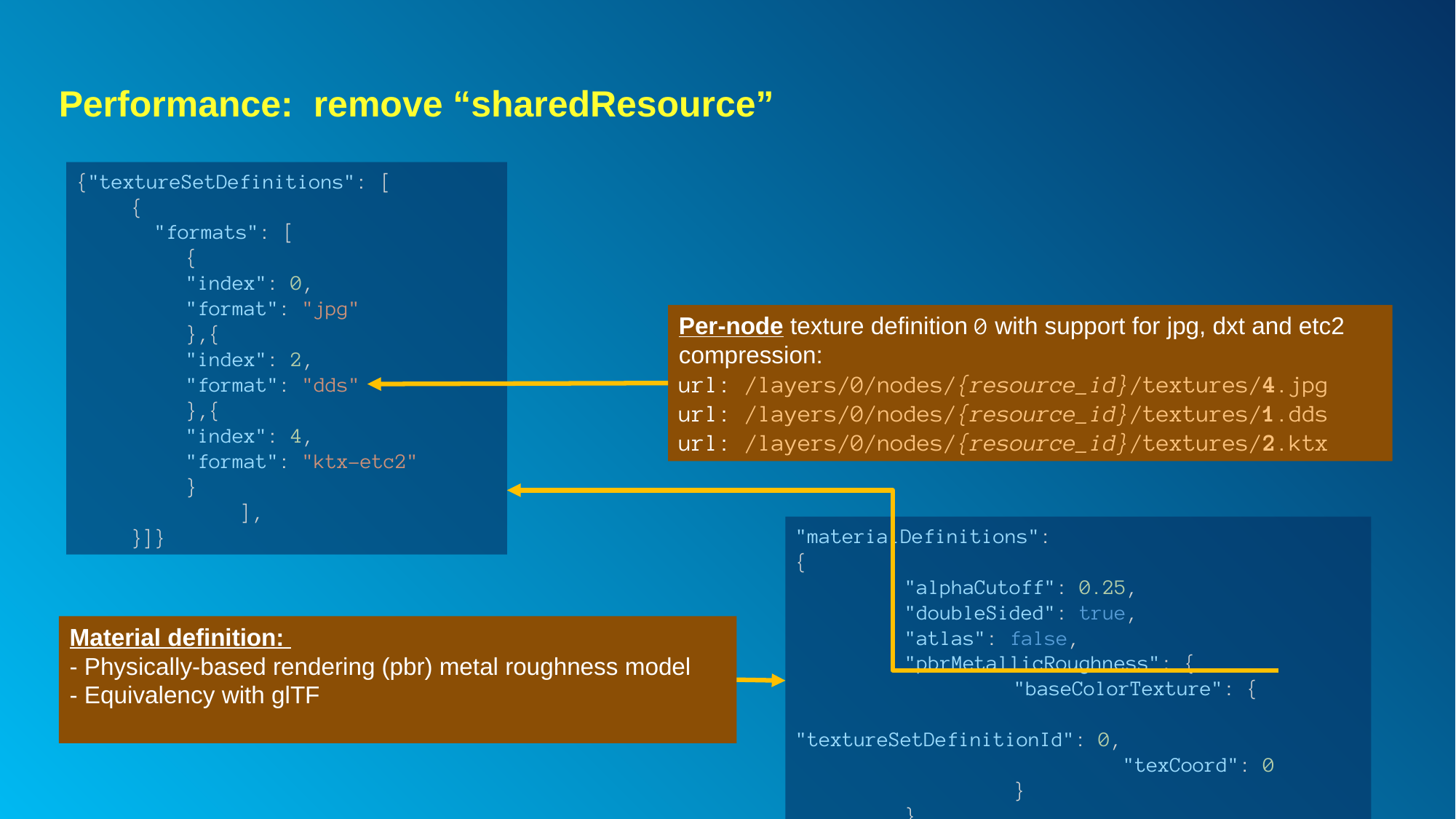

# Performance:  remove “sharedResource”
{"textureSetDefinitions": [
{
  "formats": [
{
"index": 0,
"format": "jpg"
},{
"index": 2,
"format": "dds"
},{
"index": 4,
"format": "ktx-etc2"
}
	],
}]}
Per-node texture definition 0 with support for jpg, dxt and etc2 compression:
url: /layers/0/nodes/{resource_id}/textures/4.jpg
url: /layers/0/nodes/{resource_id}/textures/1.dds
url: /layers/0/nodes/{resource_id}/textures/2.ktx
"materialDefinitions":
{
	"alphaCutoff": 0.25,
	"doubleSided": true,
	"atlas": false,
	"pbrMetallicRoughness": {
		"baseColorTexture": {
			"textureSetDefinitionId": 0,
			"texCoord": 0
		}
	}
},
Material definition:
- Physically-based rendering (pbr) metal roughness model
- Equivalency with glTF